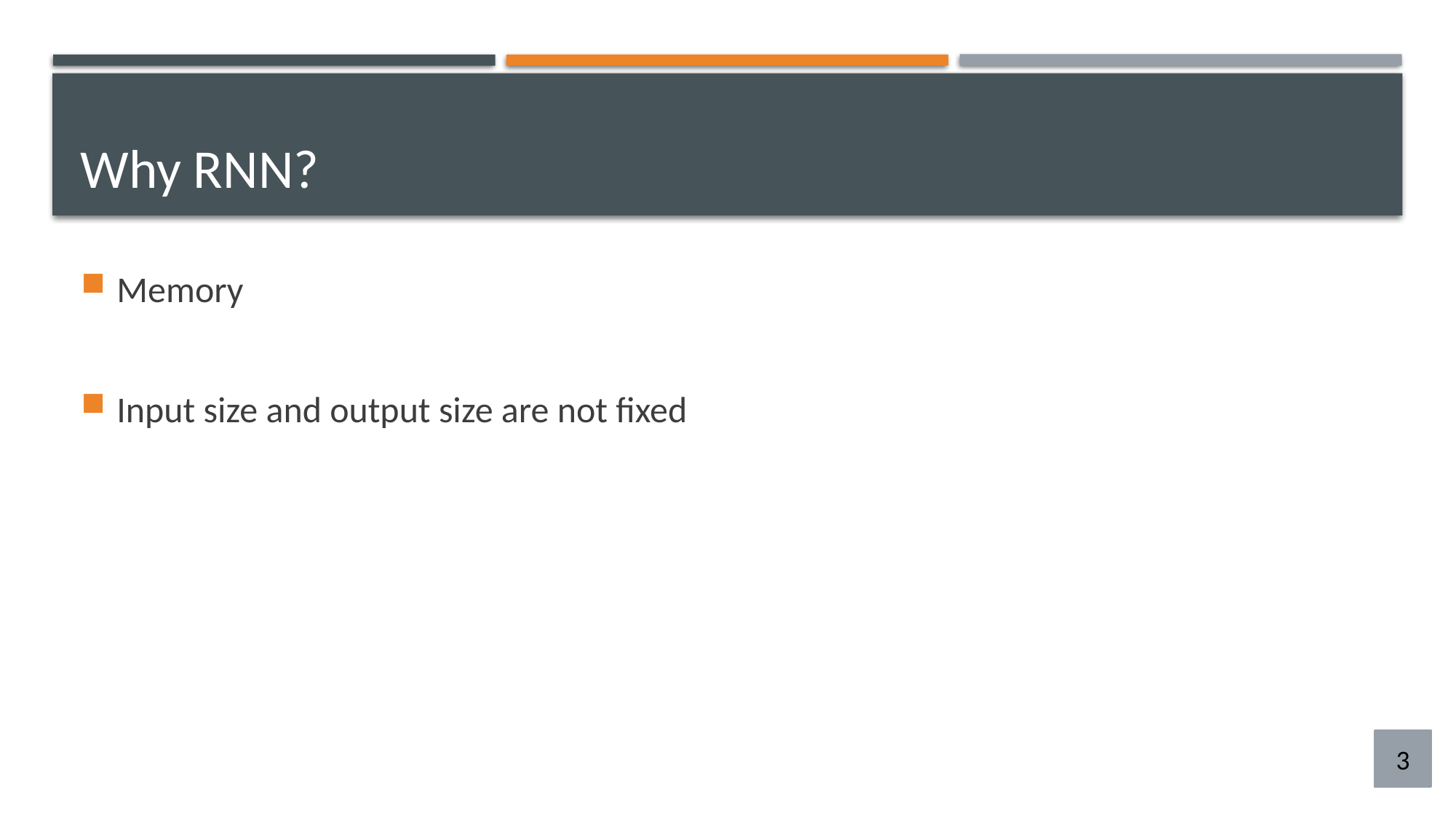

# Why RNN?
Memory

Input size and output size are not fixed
3